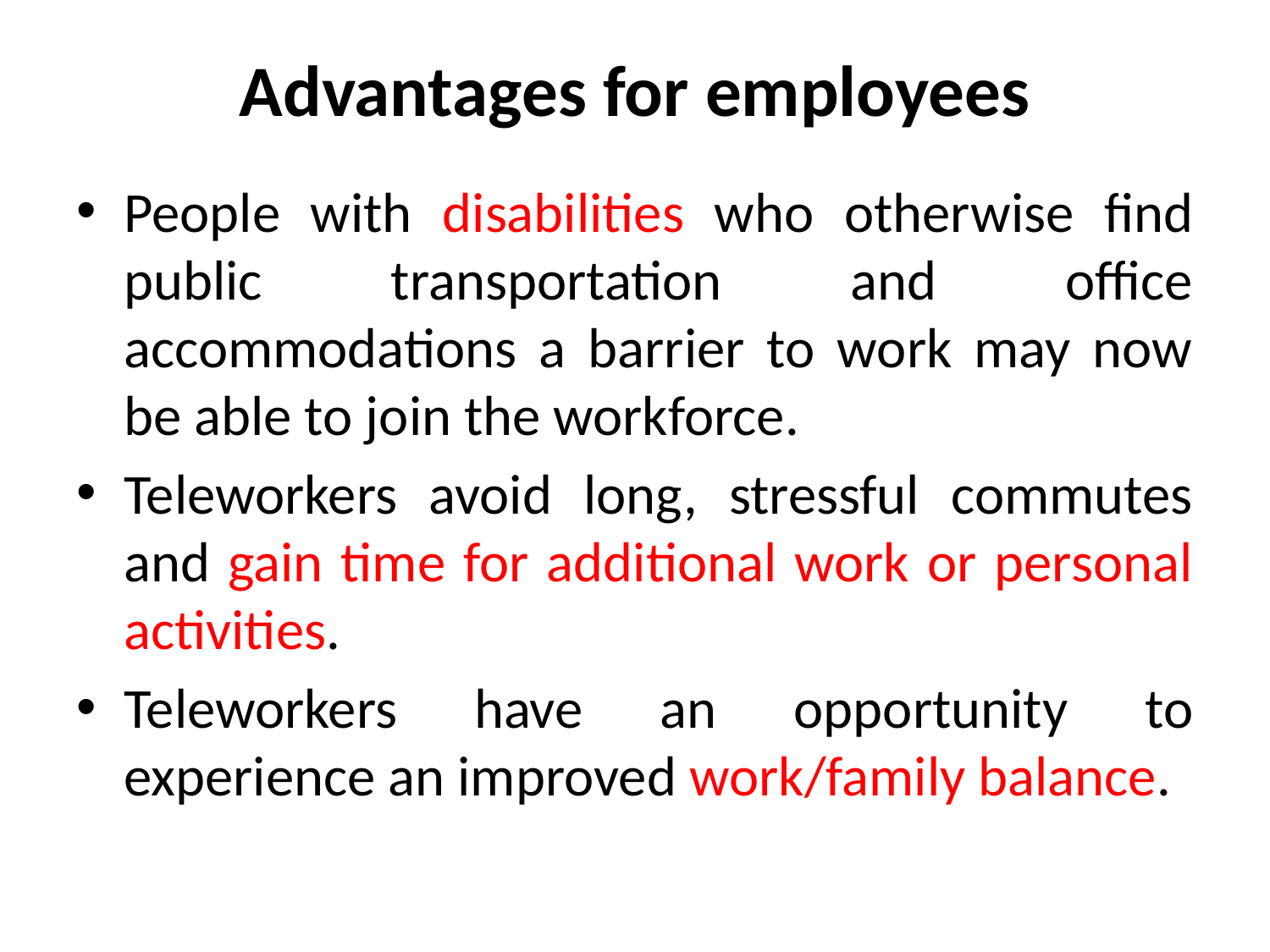

# Advantages for employees
People with disabilities who otherwise find public transportation and office accommodations a barrier to work may now be able to join the workforce.
Teleworkers avoid long, stressful commutes and gain time for additional work or personal activities.
Teleworkers have an opportunity to experience an improved work/family balance.